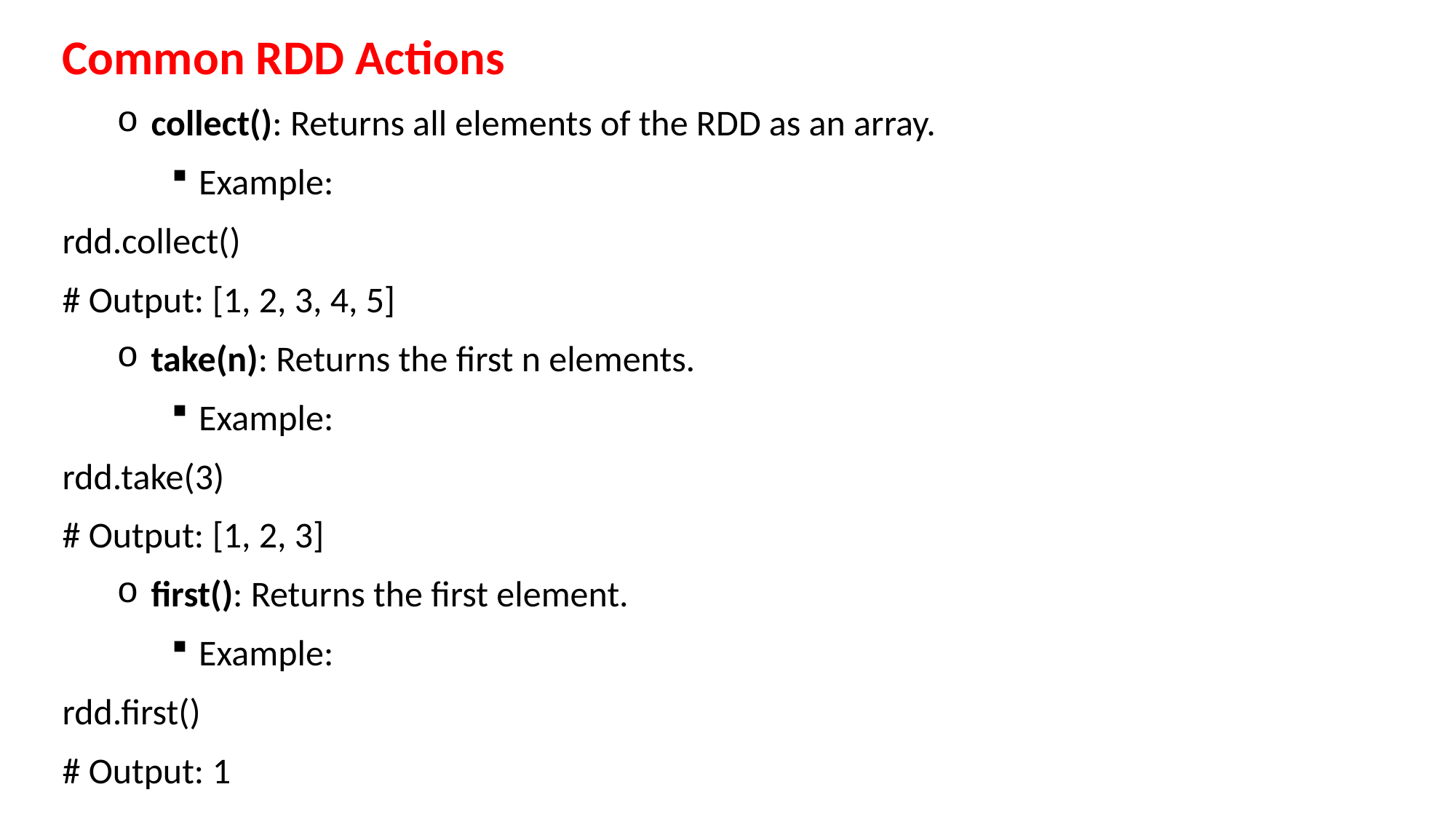

Common RDD Actions
collect(): Returns all elements of the RDD as an array.
Example:
rdd.collect()
# Output: [1, 2, 3, 4, 5]
take(n): Returns the first n elements.
Example:
rdd.take(3)
# Output: [1, 2, 3]
first(): Returns the first element.
Example:
rdd.first()
# Output: 1